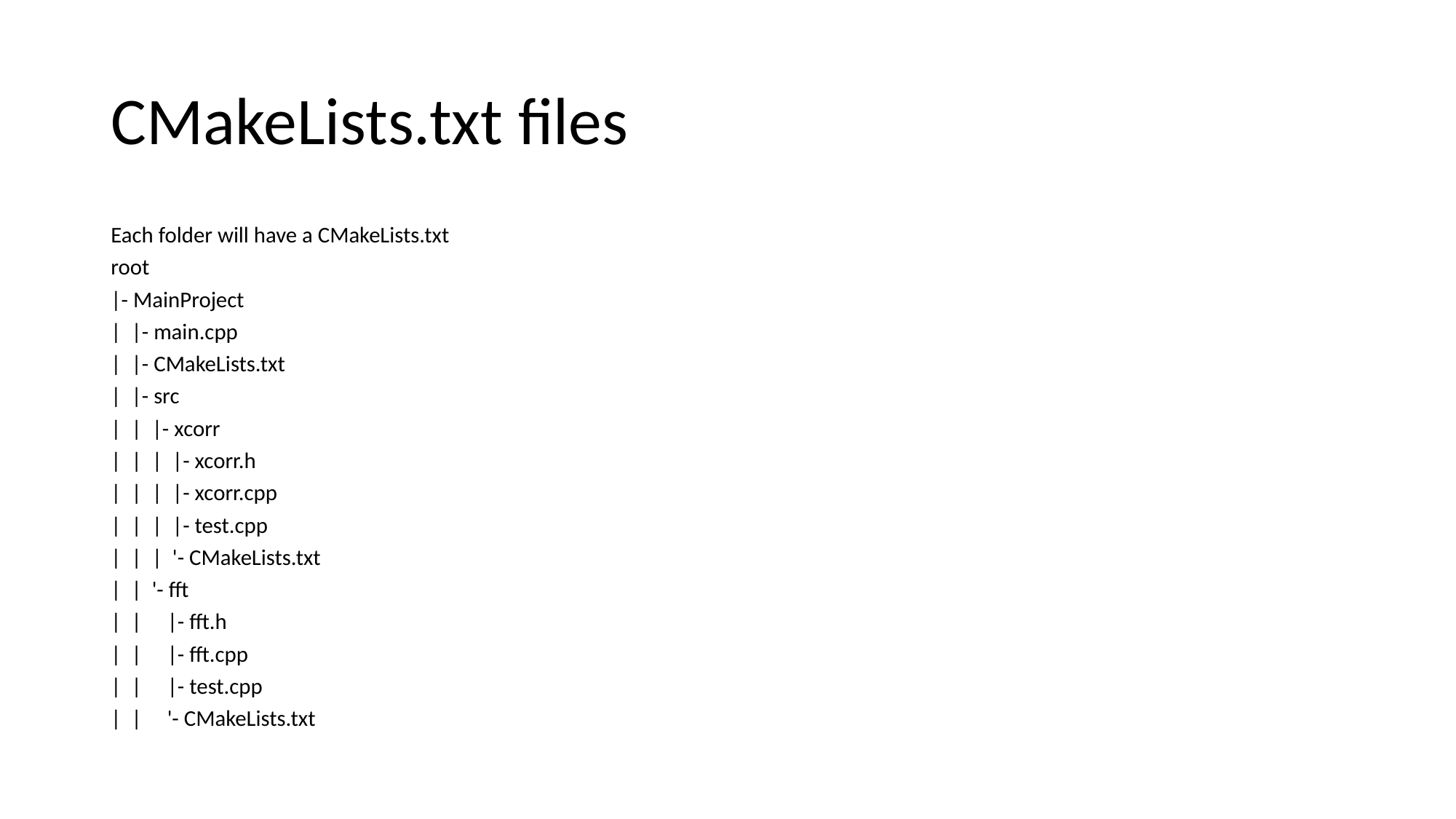

# CMakeLists.txt files
Each folder will have a CMakeLists.txt
root
|- MainProject
|  |- main.cpp
|  |- CMakeLists.txt
|  |- src
|  |  |- xcorr
|  |  |  |- xcorr.h
|  |  |  |- xcorr.cpp
|  |  |  |- test.cpp
|  |  |  '- CMakeLists.txt
|  |  '- fft
|  |     |- fft.h
|  |     |- fft.cpp
|  |     |- test.cpp
|  |     '- CMakeLists.txt